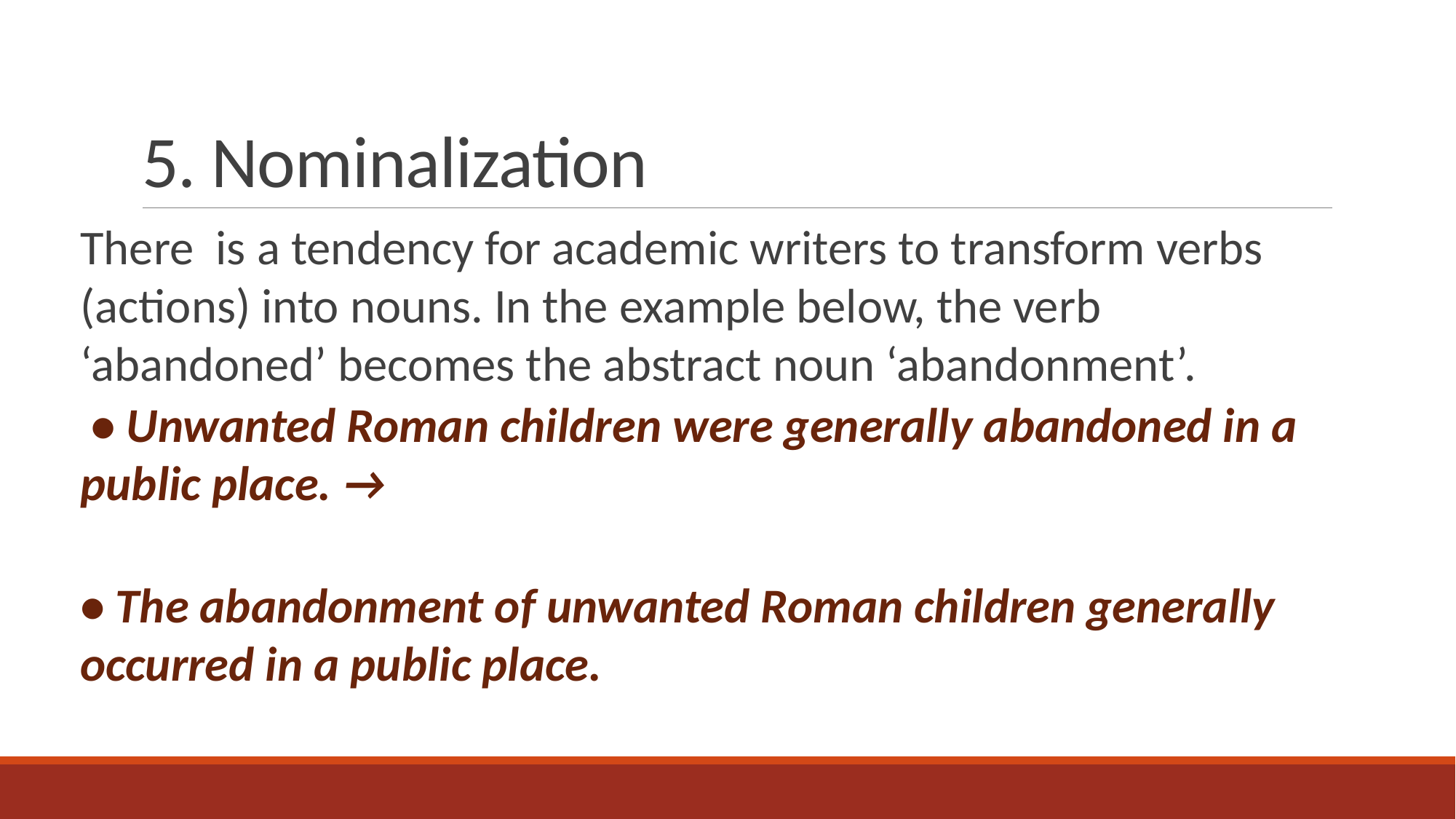

# 5. Nominalization
There  is a tendency for academic writers to transform verbs (actions) into nouns. In the example below, the verb ‘abandoned’ becomes the abstract noun ‘abandonment’.
 • Unwanted Roman children were generally abandoned in a public place. →

• The abandonment of unwanted Roman children generally occurred in a public place.